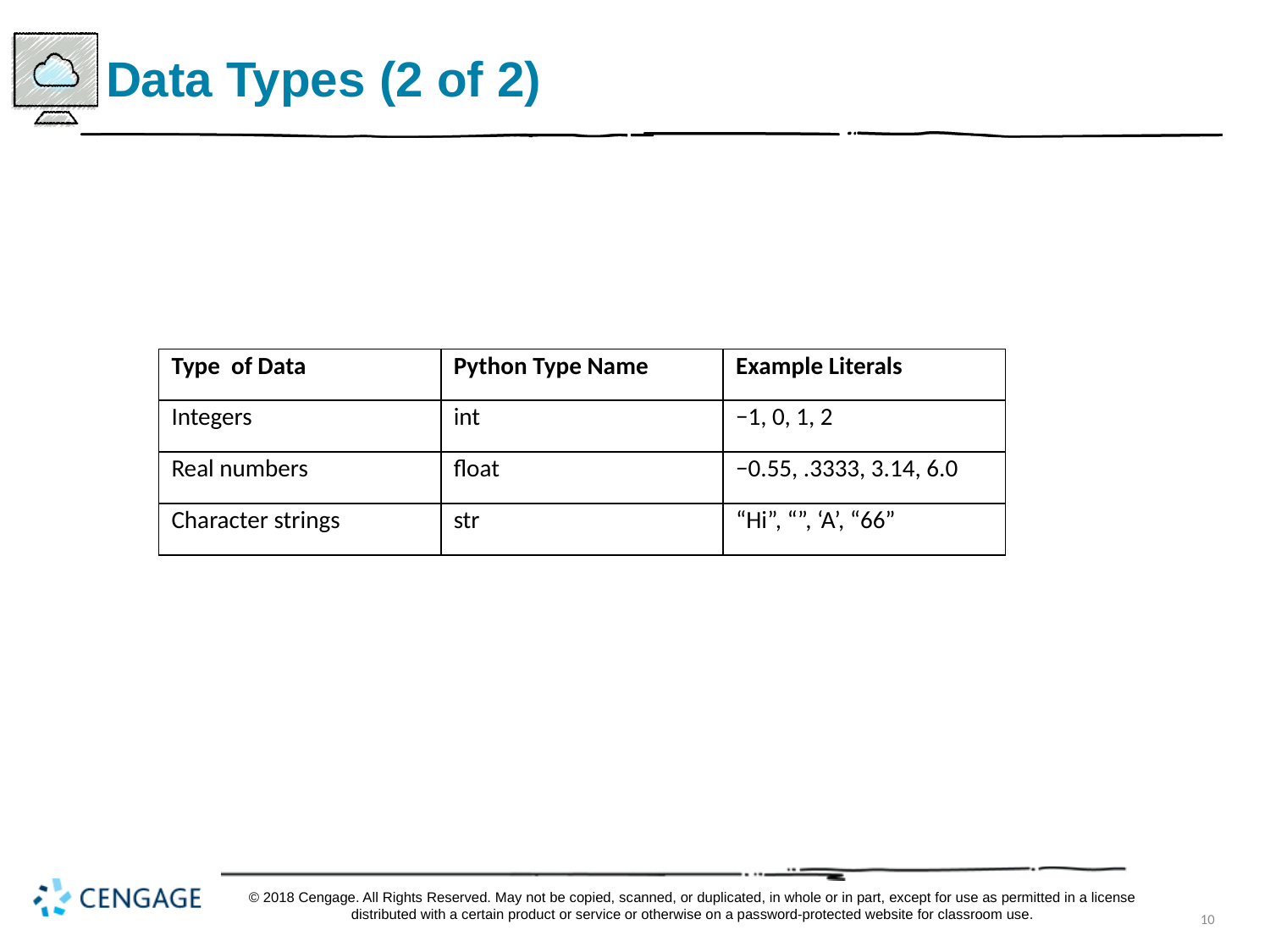

# Data Types (2 of 2)
| Type of Data | Python Type Name | Example Literals |
| --- | --- | --- |
| Integers | int | −1, 0, 1, 2 |
| Real numbers | float | −0.55, .3333, 3.14, 6.0 |
| Character strings | str | “Hi”, “”, ‘A’, “66” |
© 2018 Cengage. All Rights Reserved. May not be copied, scanned, or duplicated, in whole or in part, except for use as permitted in a license distributed with a certain product or service or otherwise on a password-protected website for classroom use.